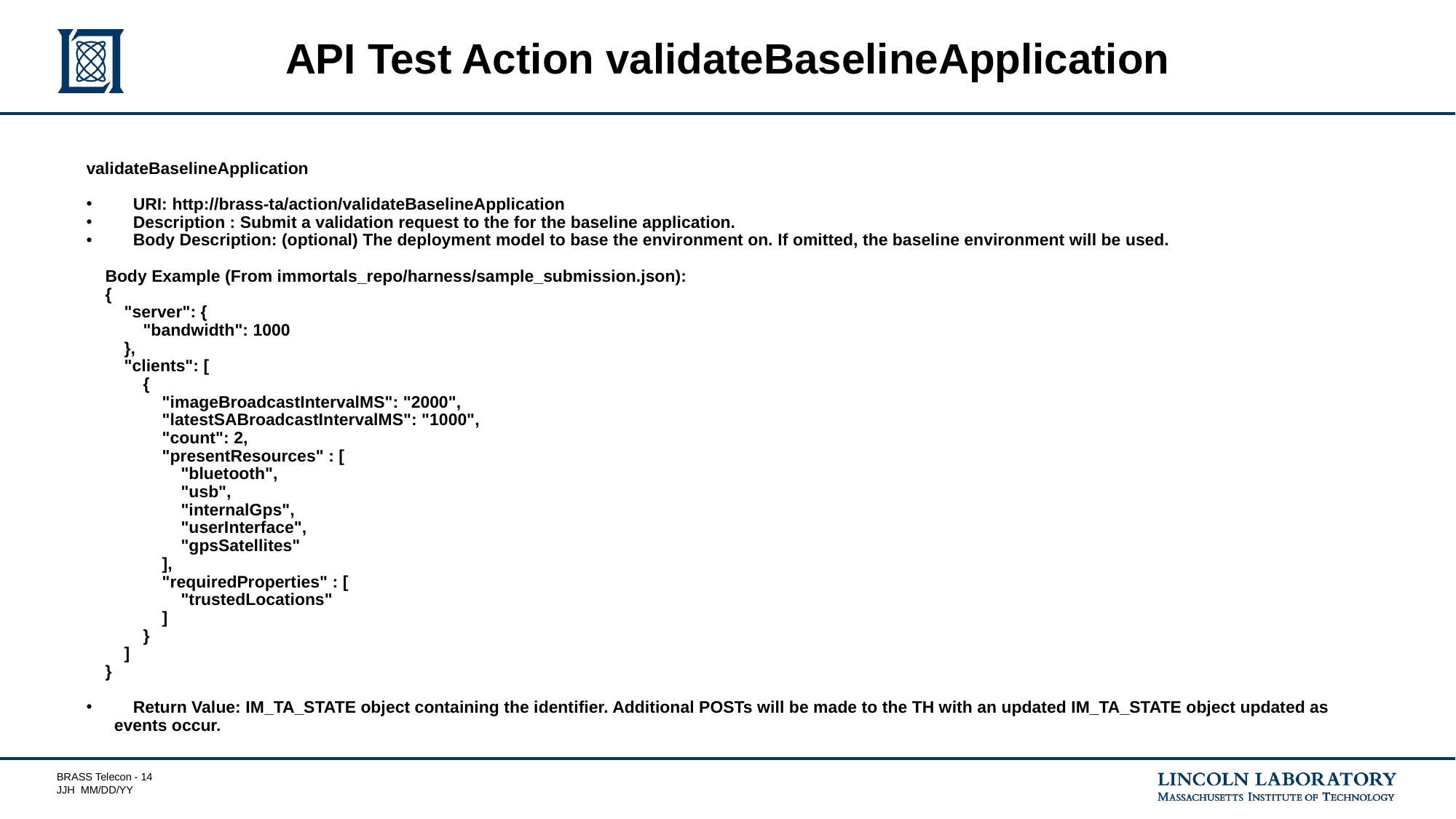

# API Test Action validateBaselineApplication
validateBaselineApplication

    URI: http://brass-ta/action/validateBaselineApplication
    Description : Submit a validation request to the for the baseline application.
    Body Description: (optional) The deployment model to base the environment on. If omitted, the baseline environment will be used.

    Body Example (From immortals_repo/harness/sample_submission.json):
    {
        "server": {
            "bandwidth": 1000
        },
        "clients": [
            {
                "imageBroadcastIntervalMS": "2000",
                "latestSABroadcastIntervalMS": "1000",
                "count": 2,
                "presentResources" : [
                    "bluetooth",
                    "usb",
                    "internalGps",
                    "userInterface",
                    "gpsSatellites"
                ],
                "requiredProperties" : [
                    "trustedLocations"
                ]
            }
        ]
    }

    Return Value: IM_TA_STATE object containing the identifier. Additional POSTs will be made to the TH with an updated IM_TA_STATE object updated as events occur.